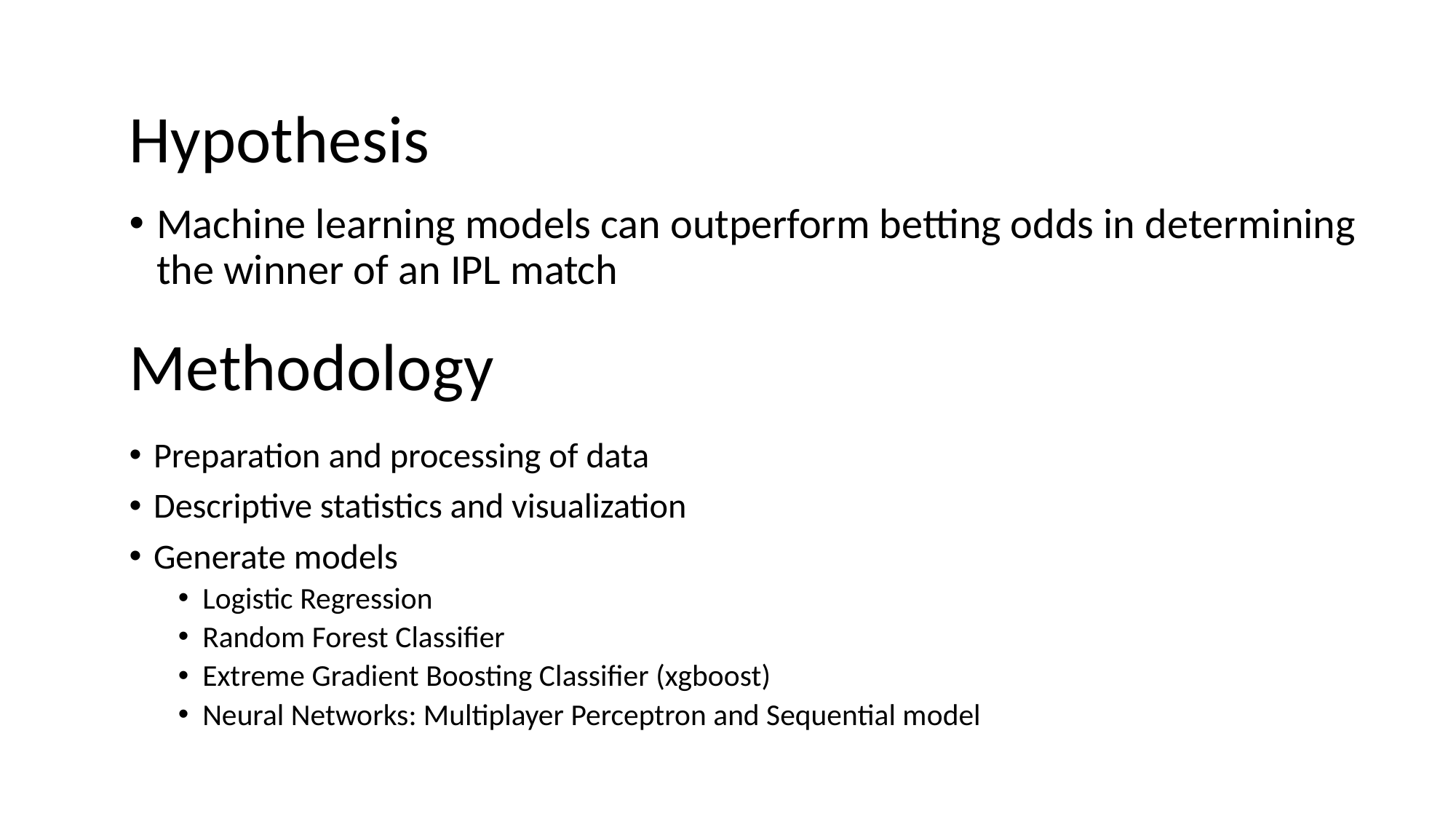

Hypothesis
Machine learning models can outperform betting odds in determining the winner of an IPL match
# Methodology
Preparation and processing of data
Descriptive statistics and visualization
Generate models
Logistic Regression
Random Forest Classifier
Extreme Gradient Boosting Classifier (xgboost)
Neural Networks: Multiplayer Perceptron and Sequential model